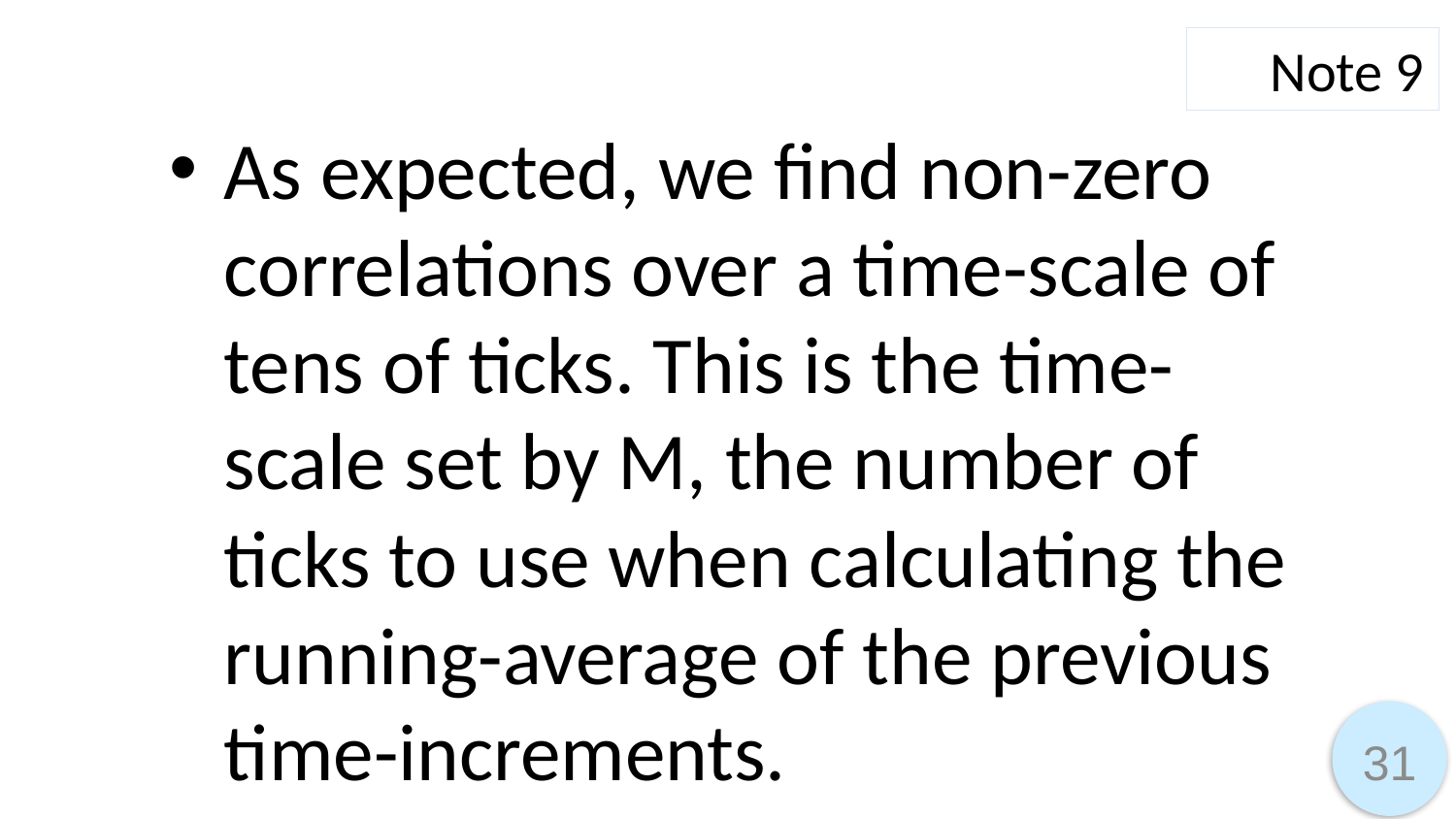

Note 9
As expected, we find non-zero correlations over a time-scale of tens of ticks. This is the time-scale set by M, the number of ticks to use when calculating the running-average of the previous time-increments.
31